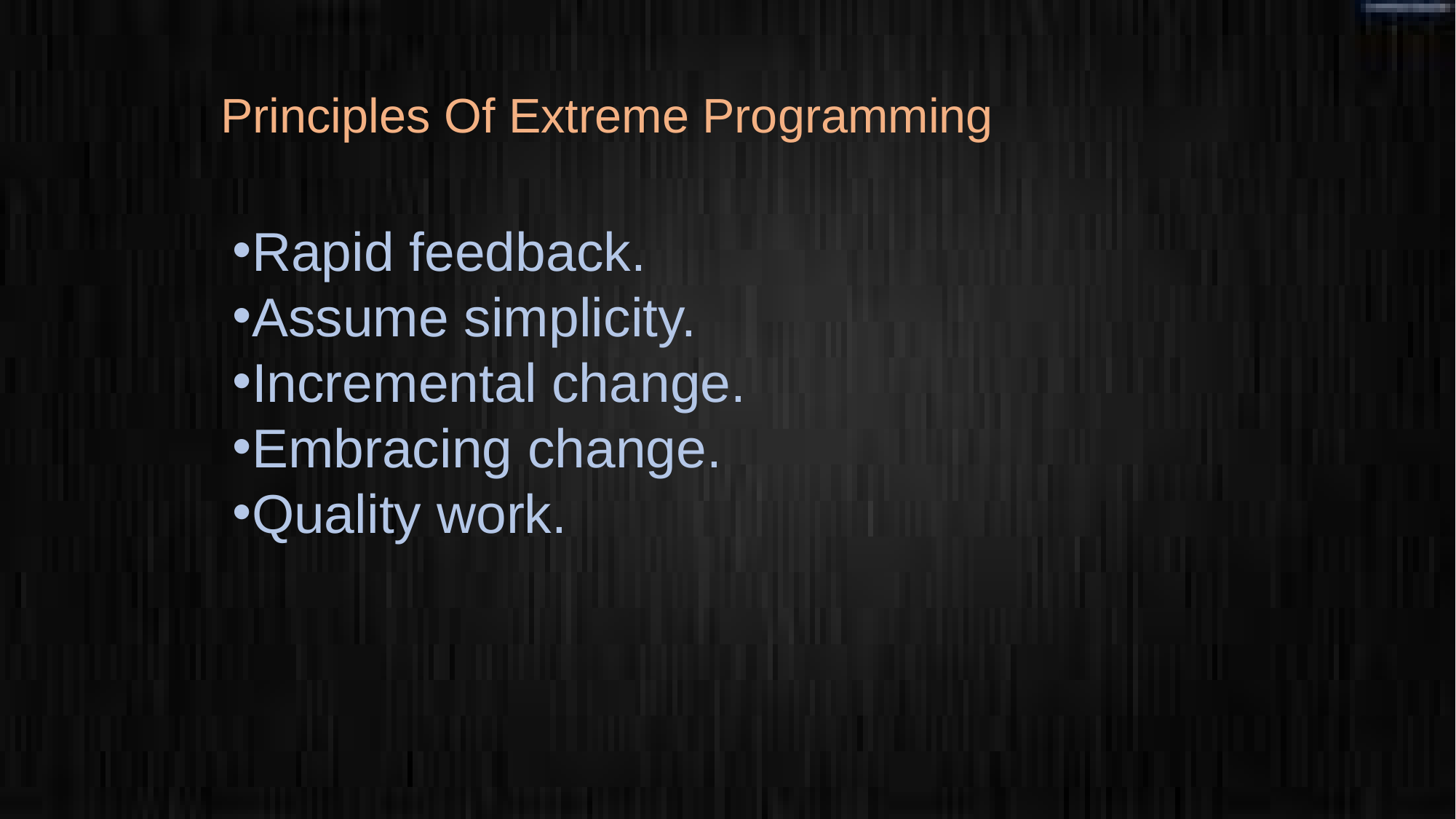

Principles Of Extreme Programming
Rapid feedback.
Assume simplicity.
Incremental change.
Embracing change.
Quality work.